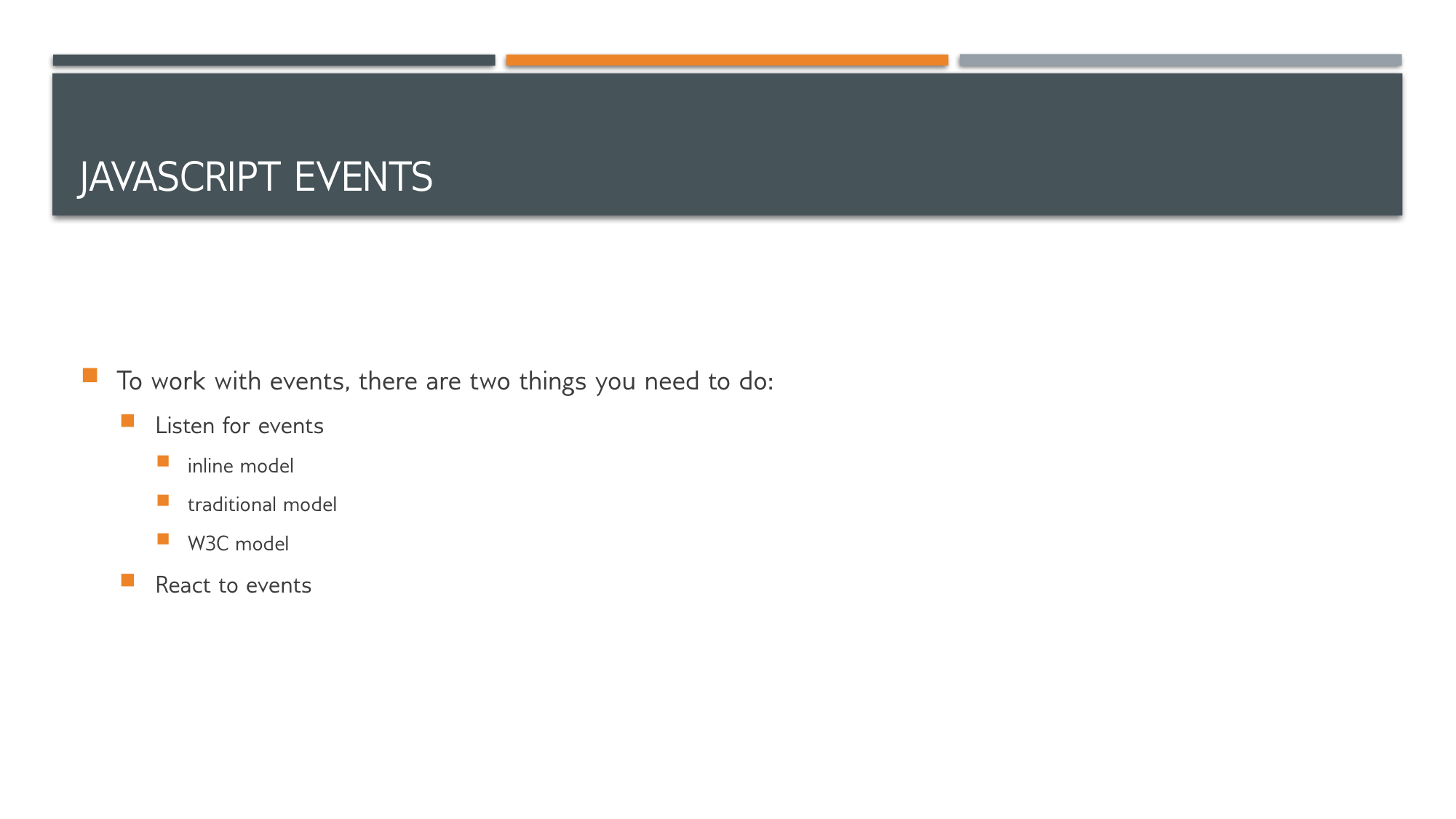

# Javascript Events
To work with events, there are two things you need to do:
Listen for events
inline model
traditional model
W3C model
React to events